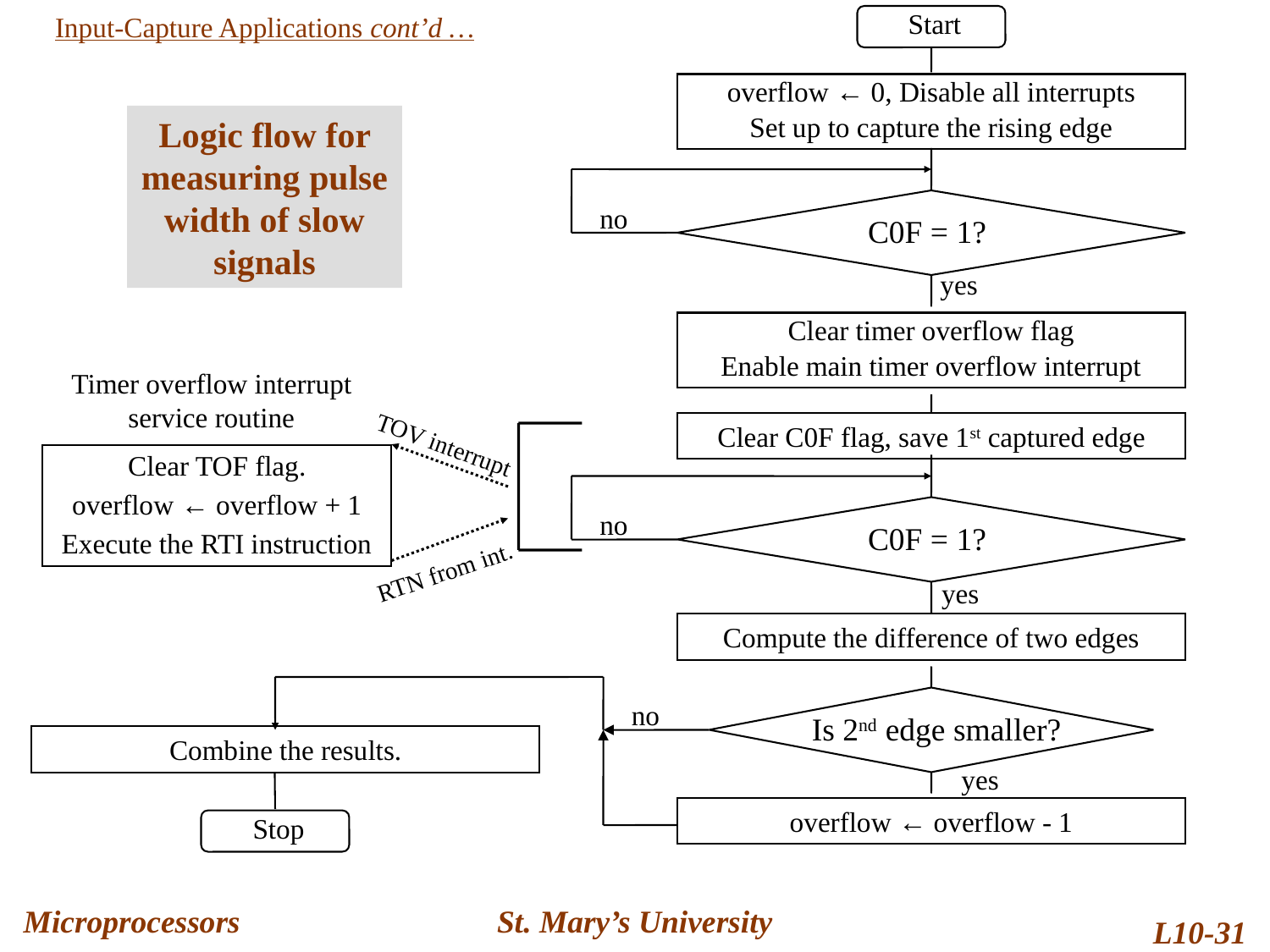

Input-Capture Applications cont’d …
Start

overflow ← 0, Disable all interrupts
Set up to capture the rising edge
Logic flow for measuring pulse width of slow signals

C0F = 1?
no

yes

Clear timer overflow flag
Enable main timer overflow interrupt
Timer overflow interrupt service routine

Clear C0F flag, save 1st captured edge
TOV interrupt

Clear TOF flag.
overflow ← overflow + 1
Execute the RTI instruction

C0F = 1?
no

RTN from int.

yes

Compute the difference of two edges

no
Is 2nd edge smaller?
Combine the results.

yes

overflow ← overflow - 1
Stop

Microprocessors
St. Mary’s University
L10-31